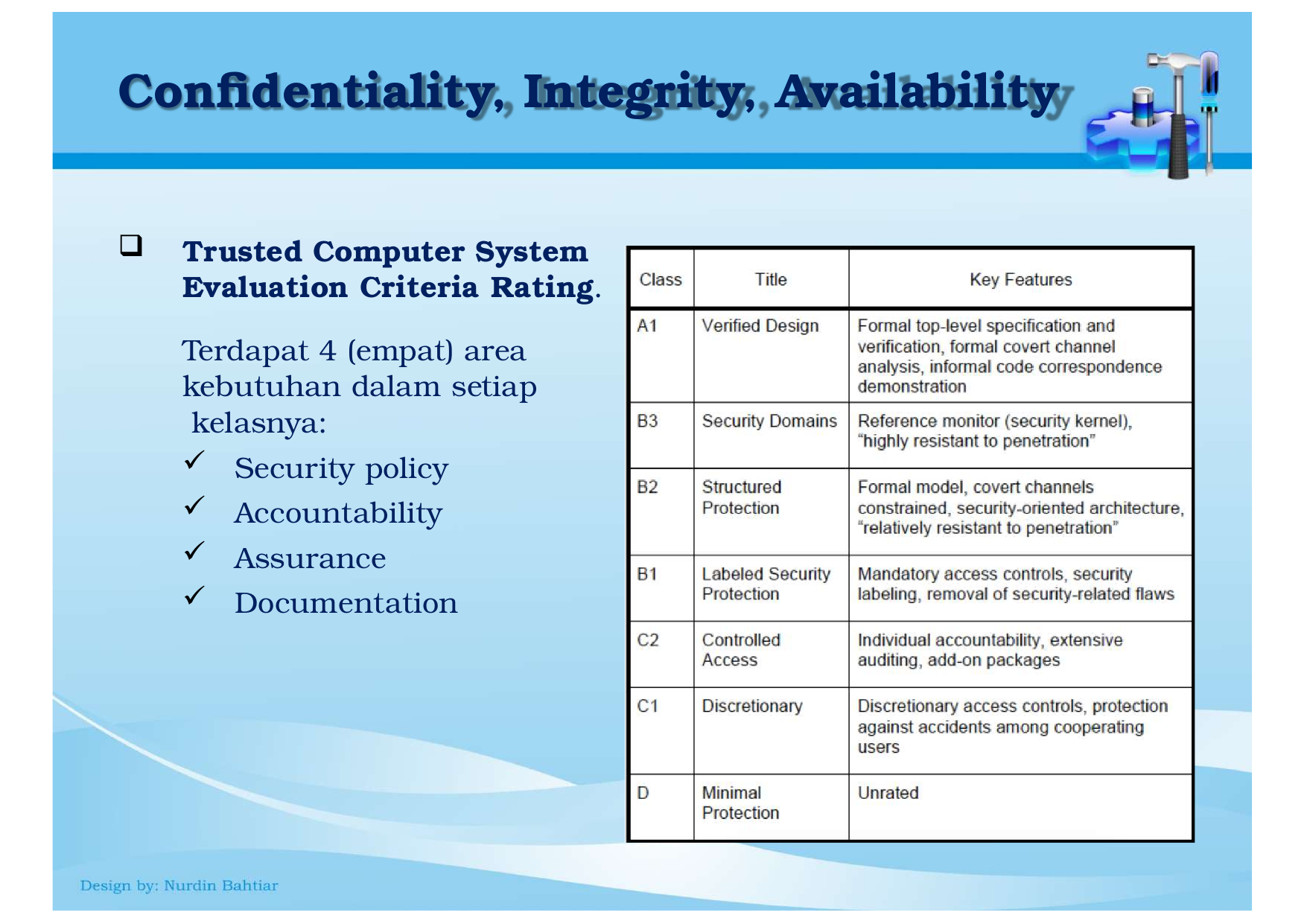

# Confidentiality, Integrity, Availability
Trusted Computer System  Evaluation Criteria Rating.
Terdapat 4 (empat) area  kebutuhan dalam setiap  kelasnya:
Security policy
Accountability
Assurance
Documentation